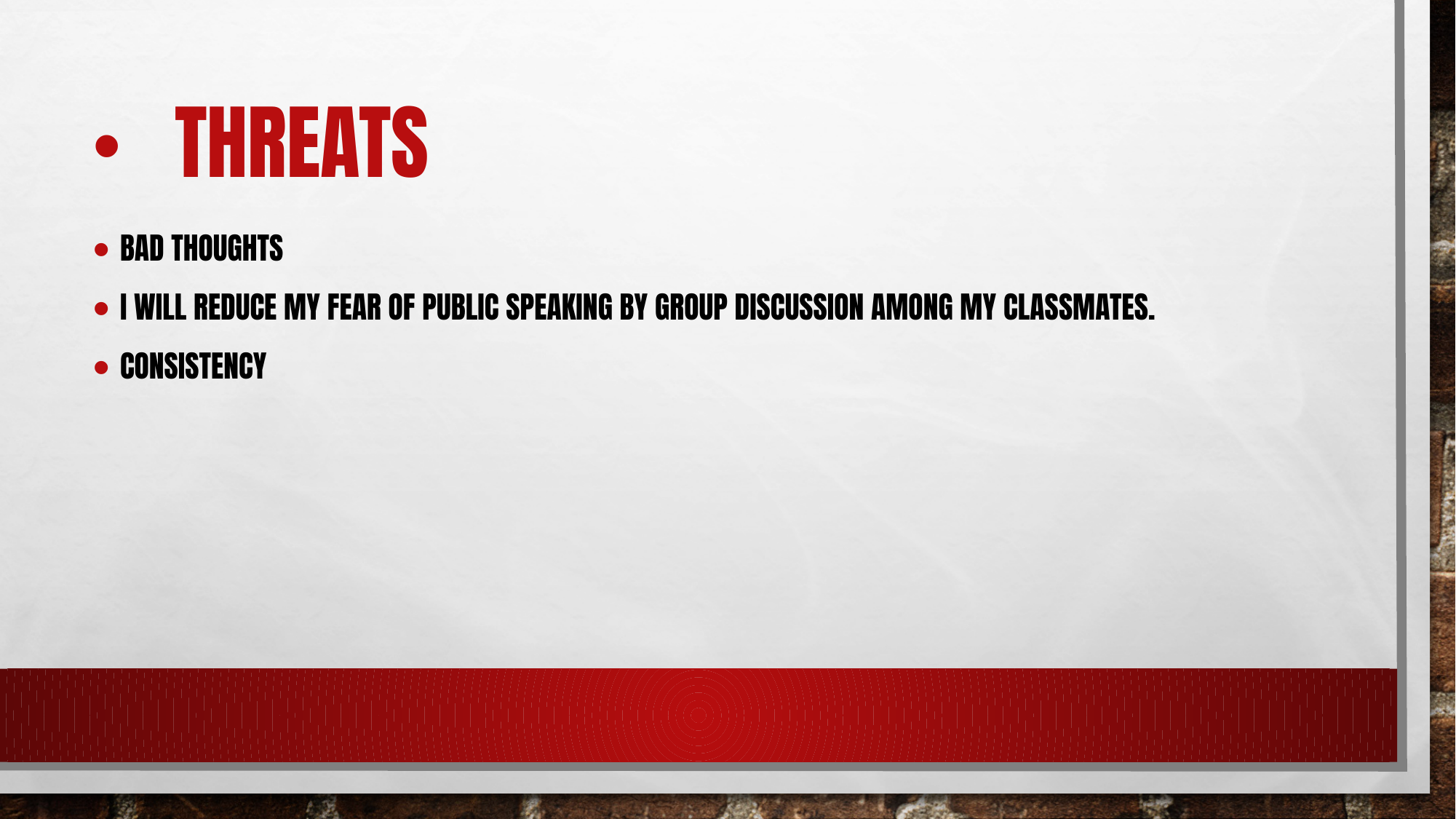

Bad thoughts
I will reduce my fear Of public speaking by group discussion among My classmates.
Consistency
# Threats